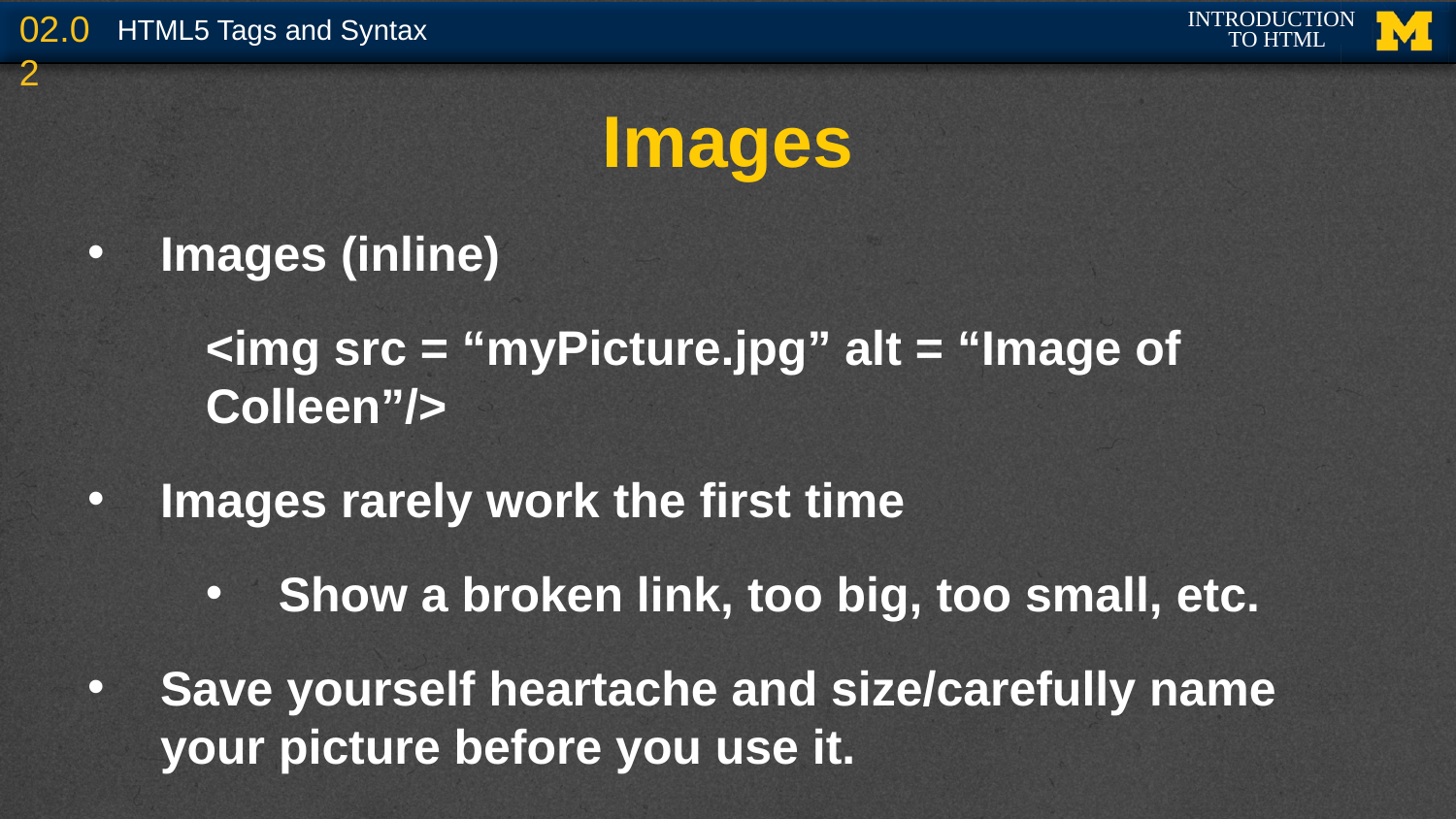

# Images
Images (inline)
<img src = “myPicture.jpg” alt = “Image of Colleen”/>
Images rarely work the first time
Show a broken link, too big, too small, etc.
Save yourself heartache and size/carefully name your picture before you use it.